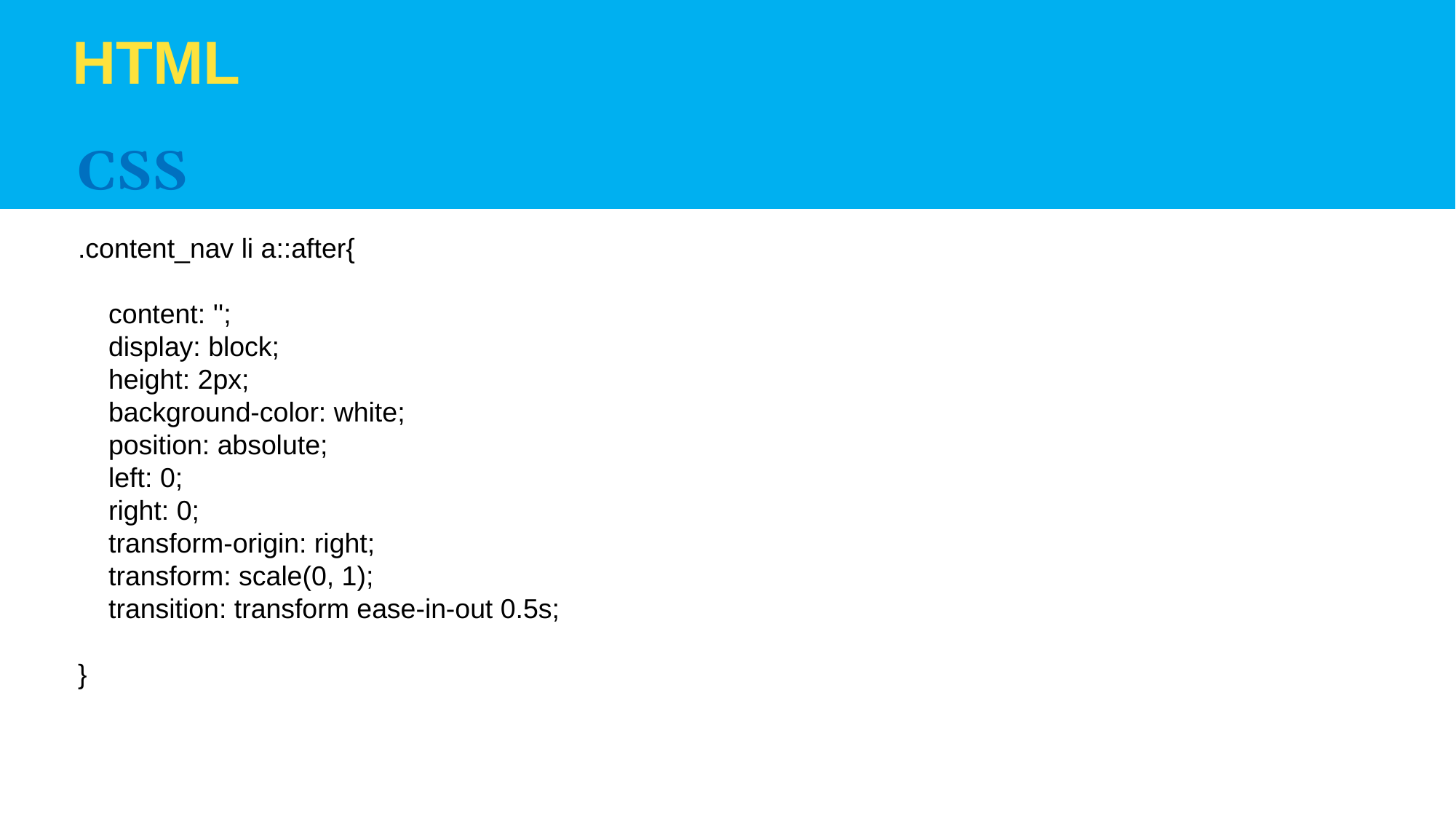

HTML
CSS
.content_nav li a::after{
    content: '';
    display: block;
    height: 2px;
    background-color: white;
    position: absolute;
    left: 0;
    right: 0;
    transform-origin: right;
    transform: scale(0, 1);
    transition: transform ease-in-out 0.5s;
}